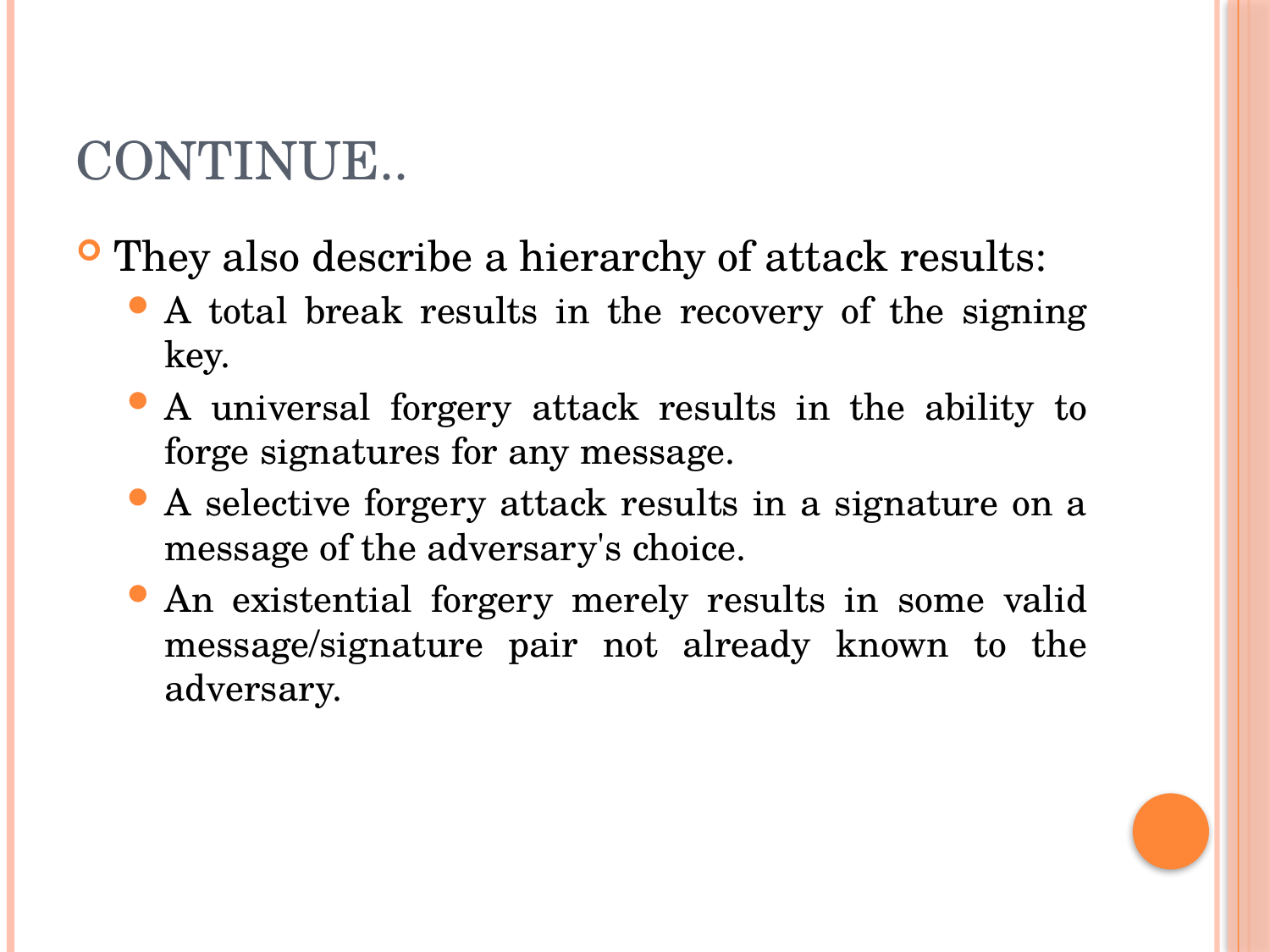

# Continue..
They also describe a hierarchy of attack results:
A total break results in the recovery of the signing key.
A universal forgery attack results in the ability to forge signatures for any message.
A selective forgery attack results in a signature on a message of the adversary's choice.
An existential forgery merely results in some valid message/signature pair not already known to the adversary.